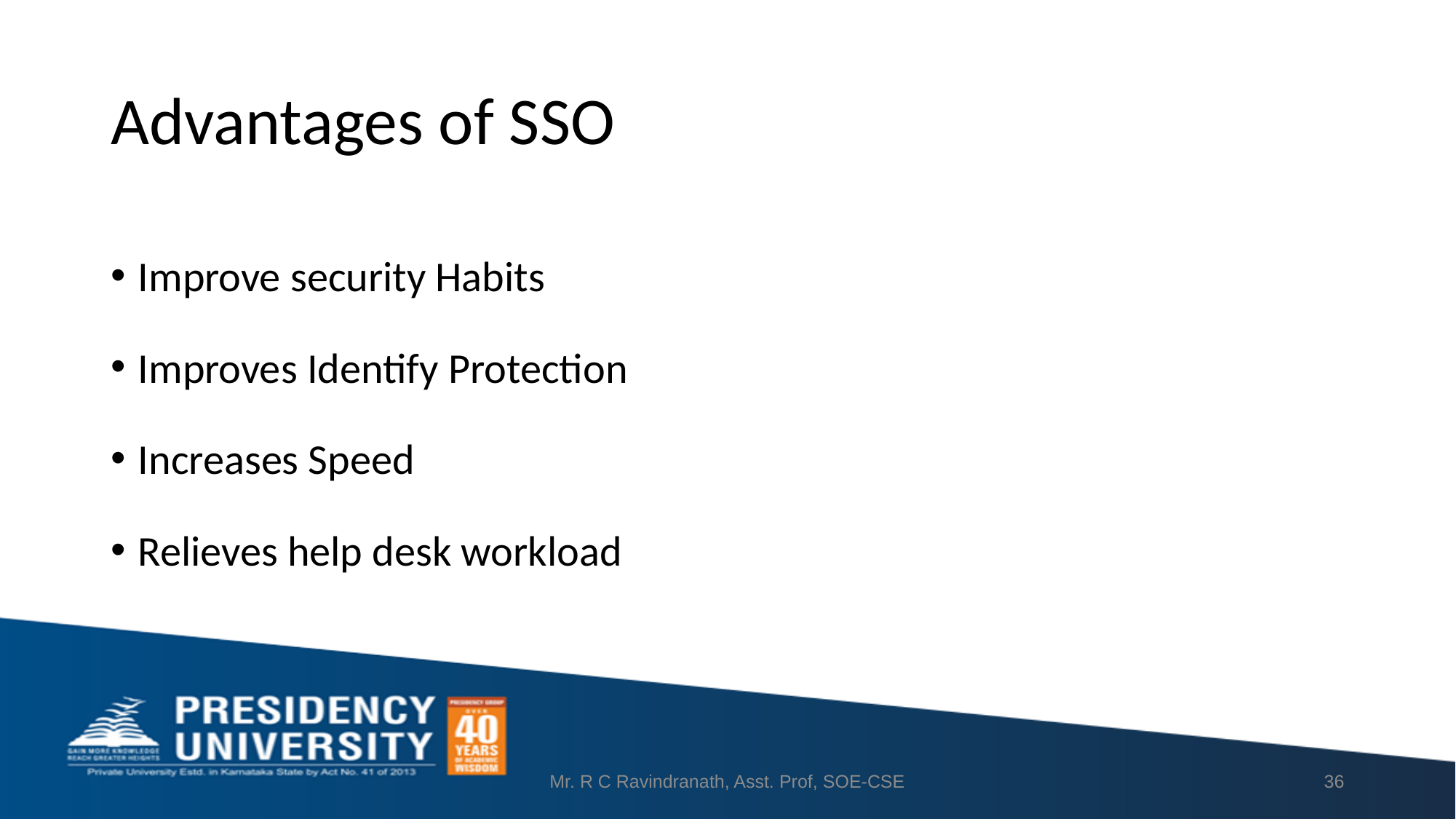

# Advantages of SSO
Improve security Habits
Improves Identify Protection
Increases Speed
Relieves help desk workload
Mr. R C Ravindranath, Asst. Prof, SOE-CSE
36